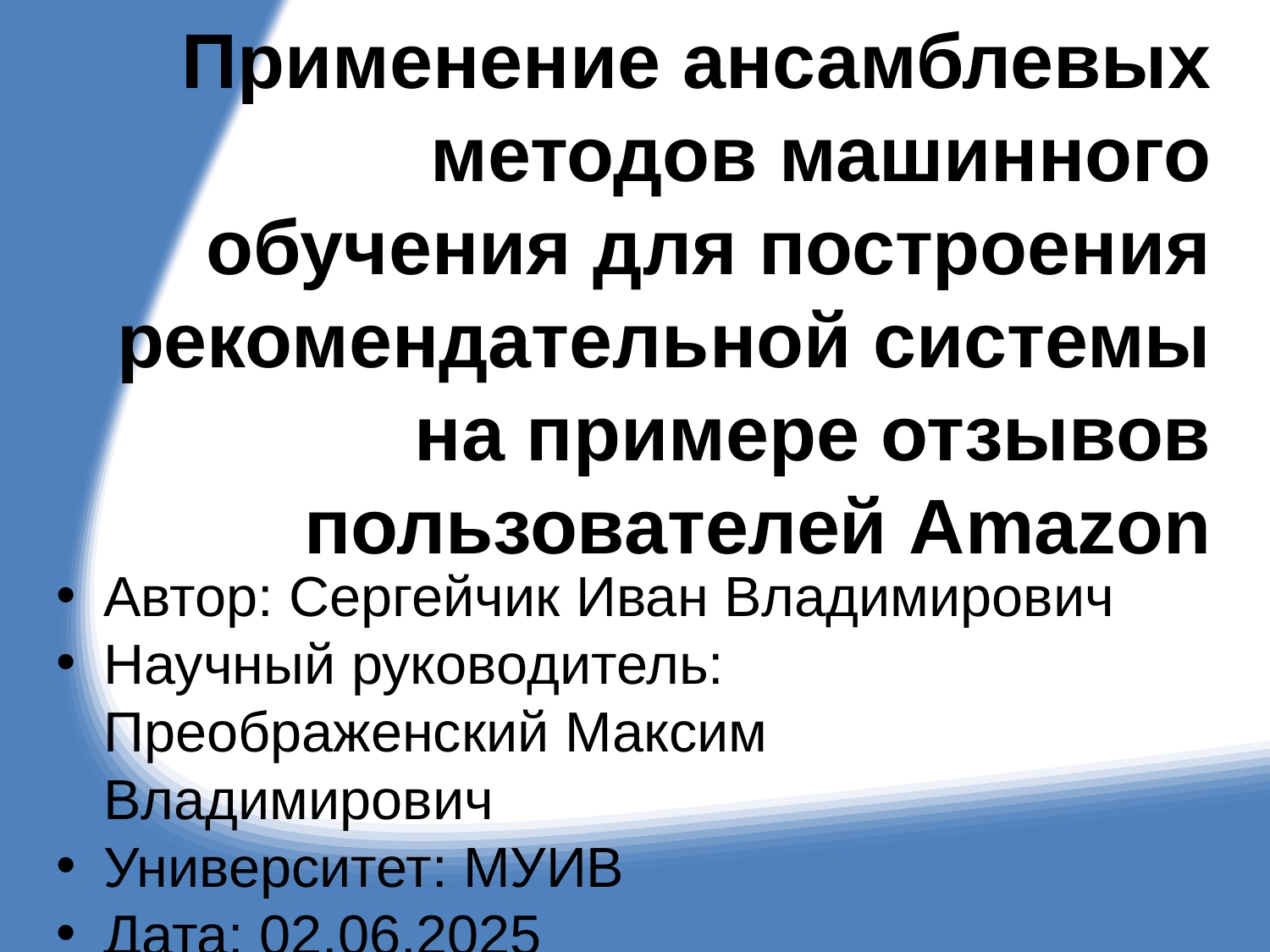

# Применение ансамблевых методов машинного обучения для построения рекомендательной системы на примере отзывов пользователей Amazon
Автор: Сергейчик Иван Владимирович
Научный руководитель: Преображенский Максим Владимирович
Университет: МУИВ
Дата: 02.06.2025